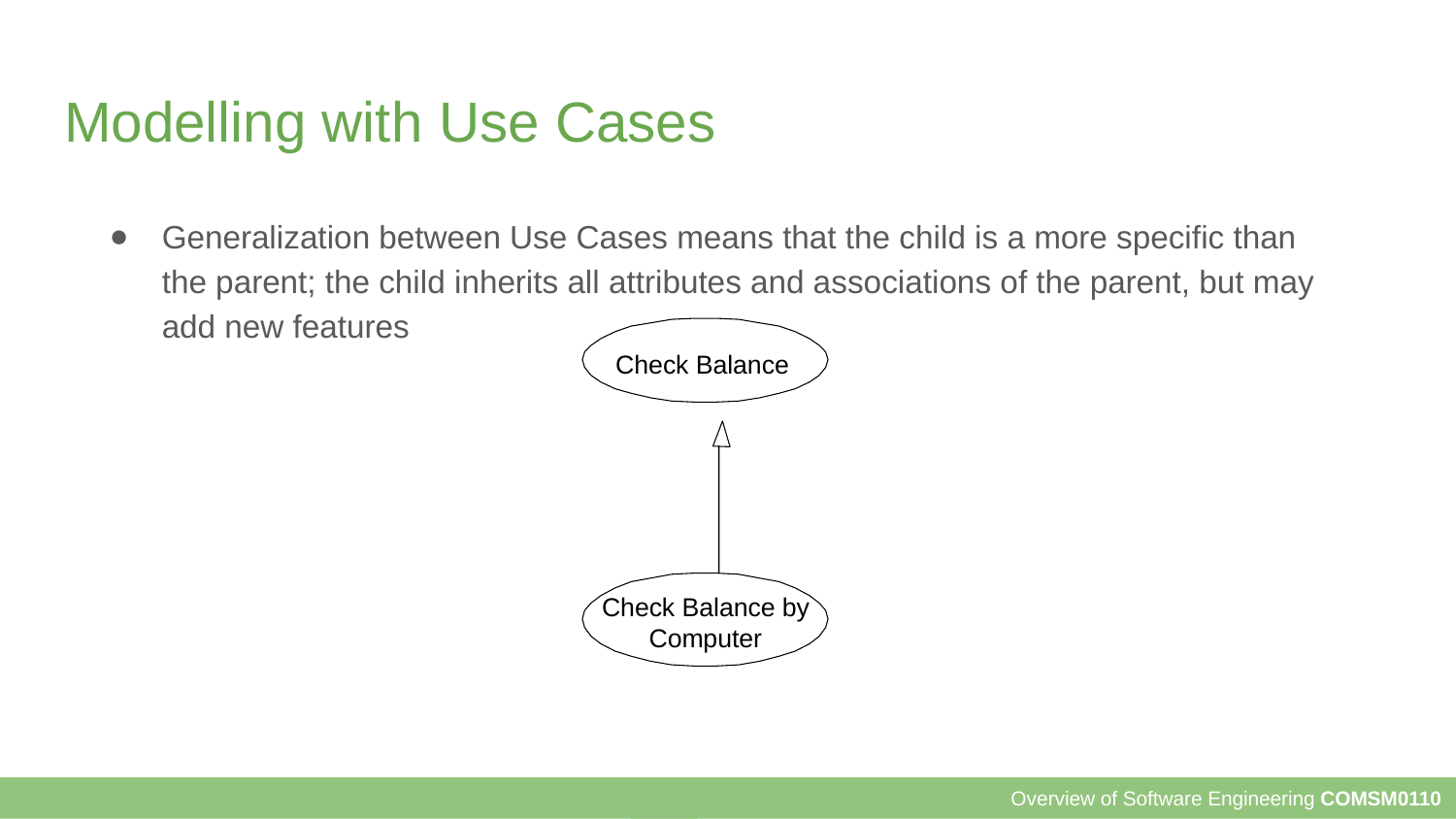

# Modelling with Use Cases
Generalization between Use Cases means that the child is a more specific than the parent; the child inherits all attributes and associations of the parent, but may add new features

Check Balance

Check Balance by Computer